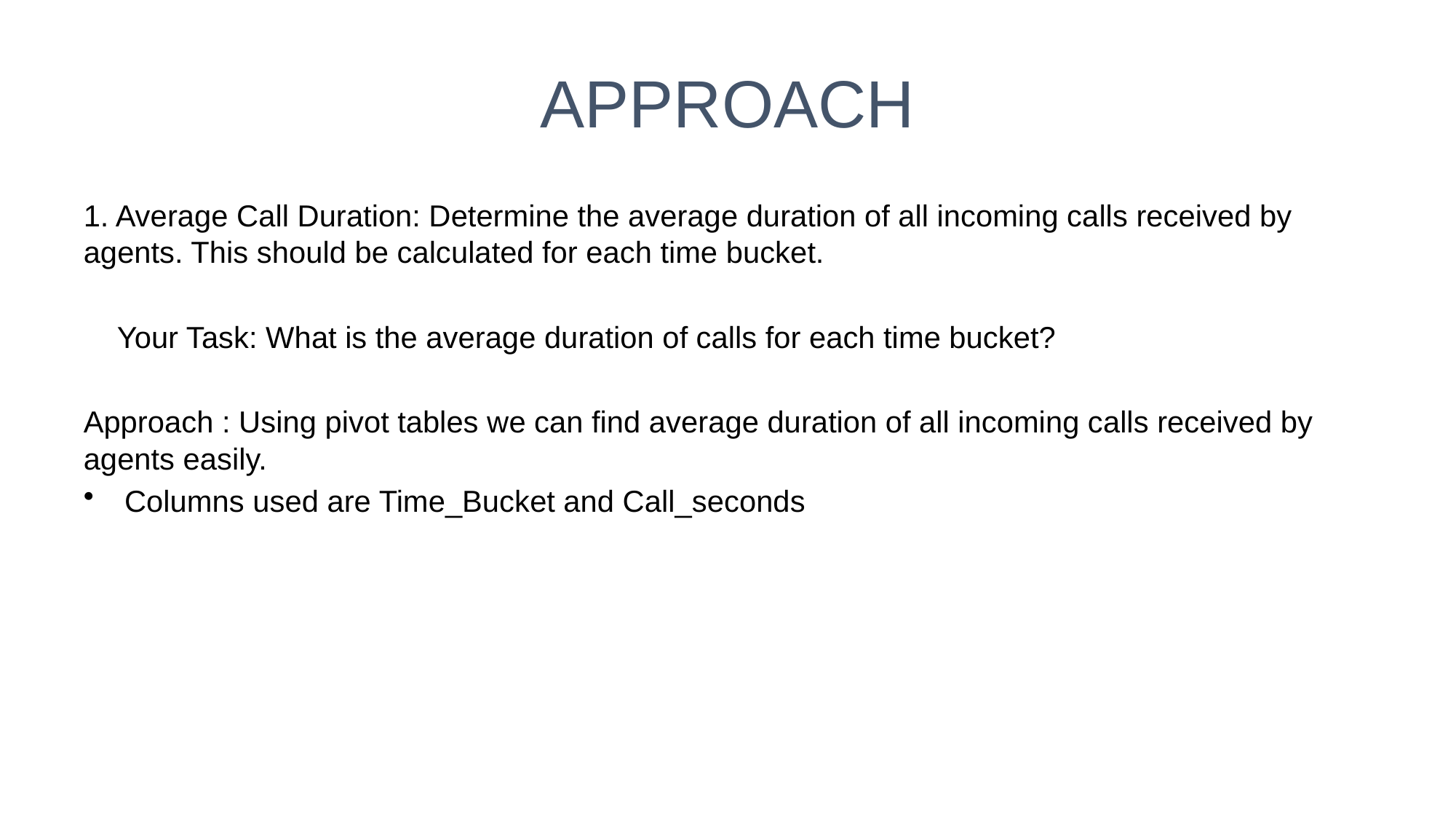

# APPROACH
1. Average Call Duration: Determine the average duration of all incoming calls received by agents. This should be calculated for each time bucket.

    Your Task: What is the average duration of calls for each time bucket?

Approach : Using pivot tables we can find average duration of all incoming calls received by agents easily.
Columns used are Time_Bucket and Call_seconds